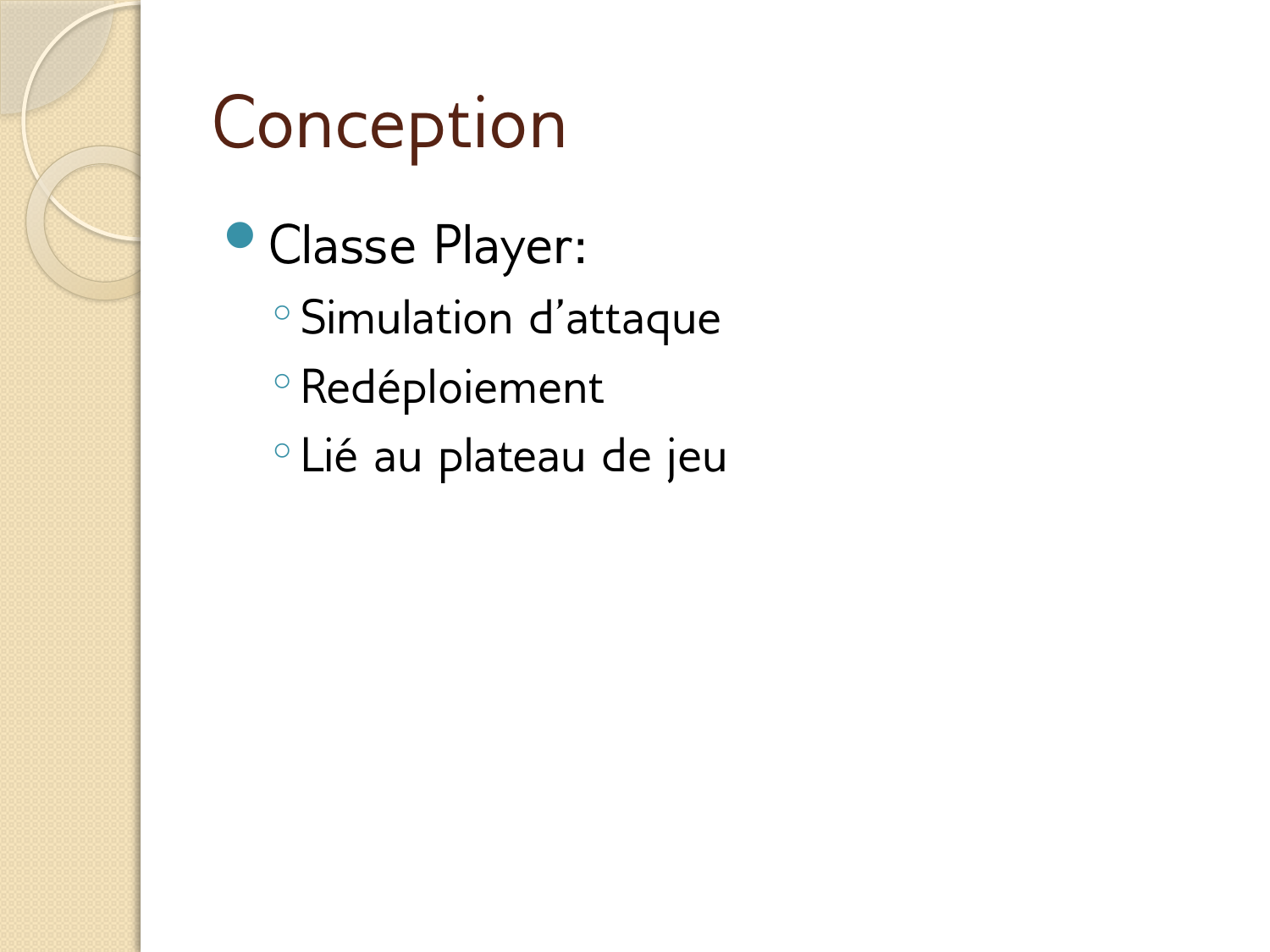

# Conception
Classe Player:
Simulation d’attaque
Redéploiement
Lié au plateau de jeu